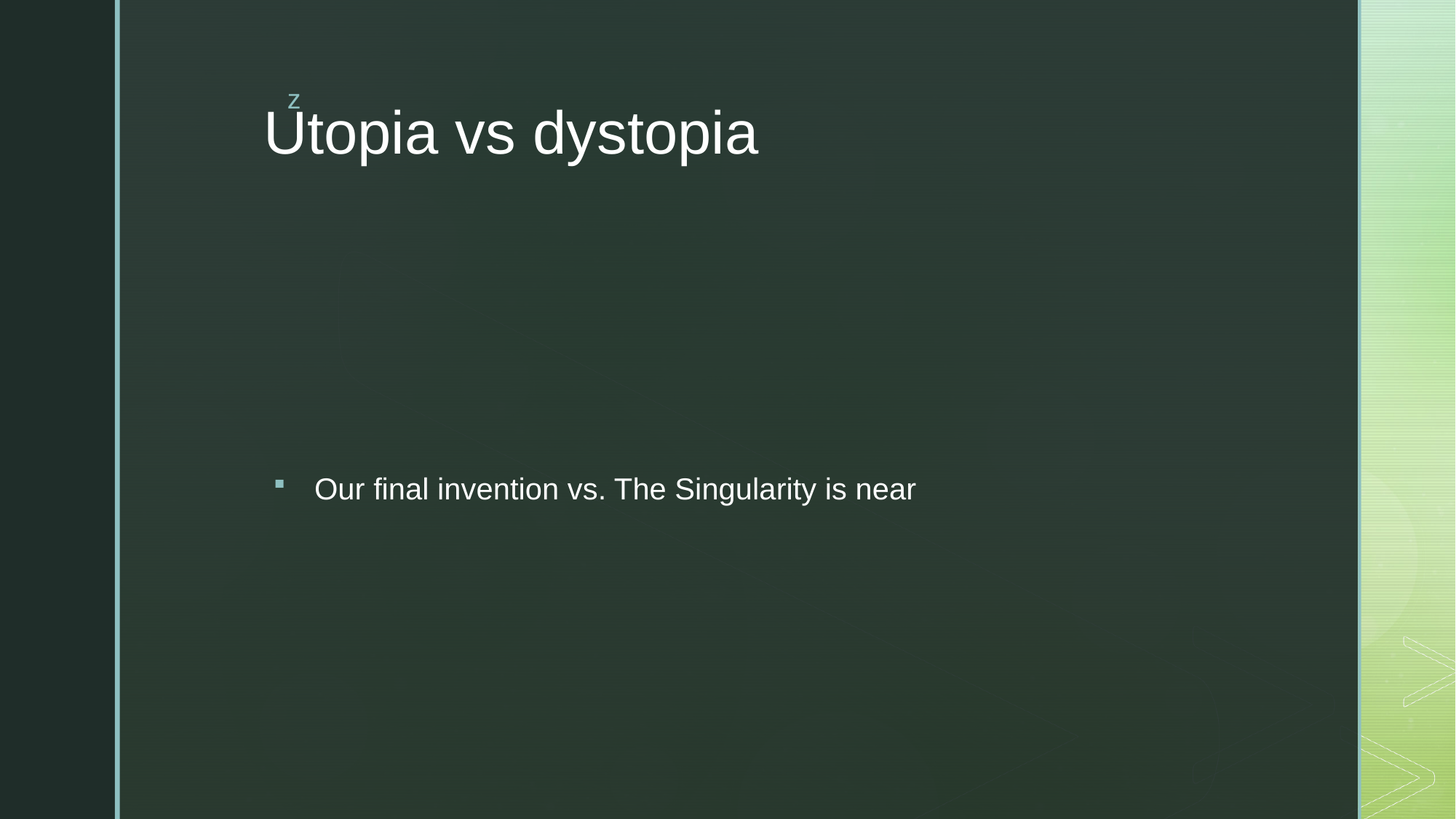

# Utopia vs dystopia
Our final invention vs. The Singularity is near